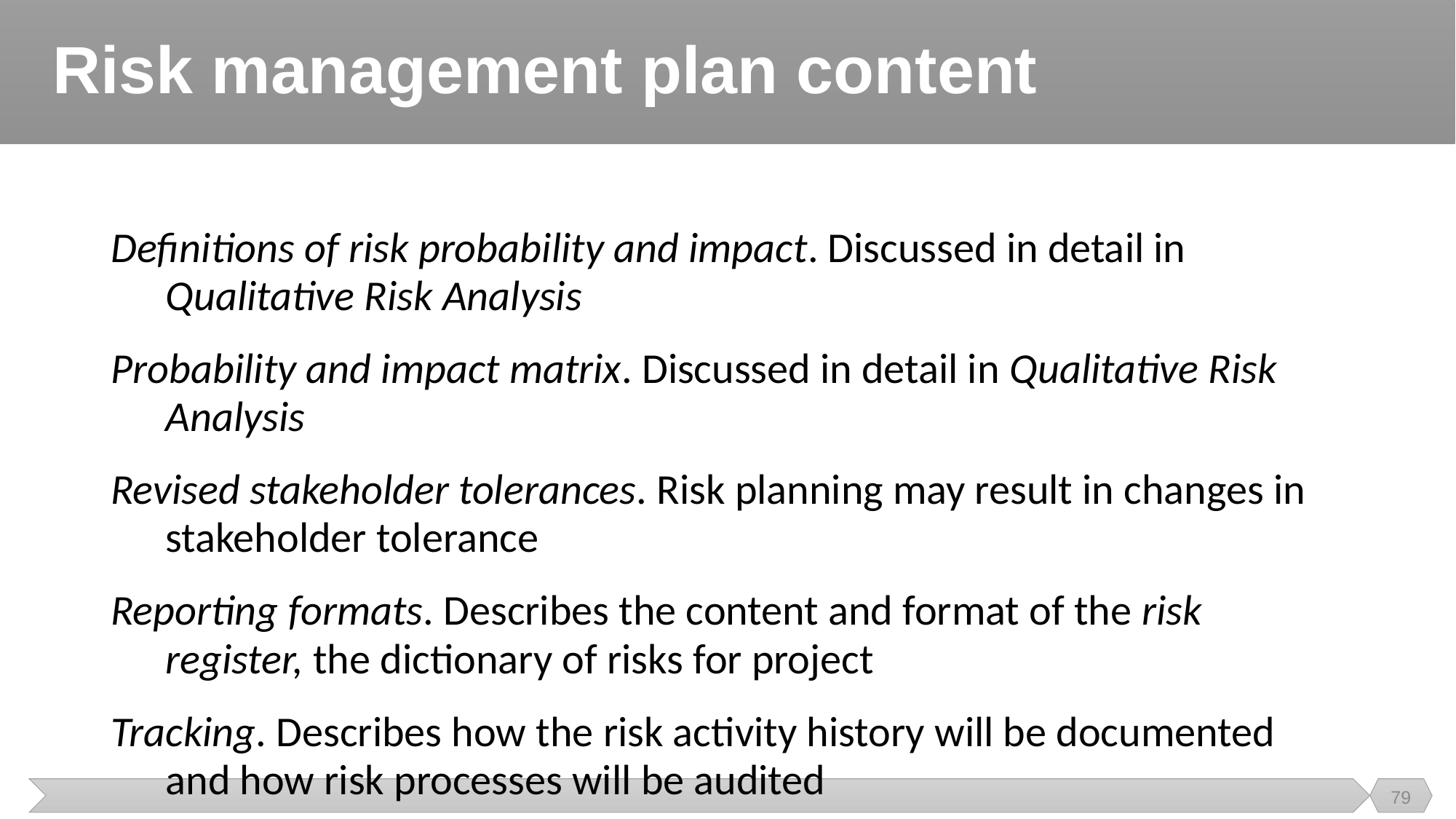

# Risk management plan content
Definitions of risk probability and impact. Discussed in detail in Qualitative Risk Analysis
Probability and impact matrix. Discussed in detail in Qualitative Risk Analysis
Revised stakeholder tolerances. Risk planning may result in changes in stakeholder tolerance
Reporting formats. Describes the content and format of the risk register, the dictionary of risks for project
Tracking. Describes how the risk activity history will be documented and how risk processes will be audited
79